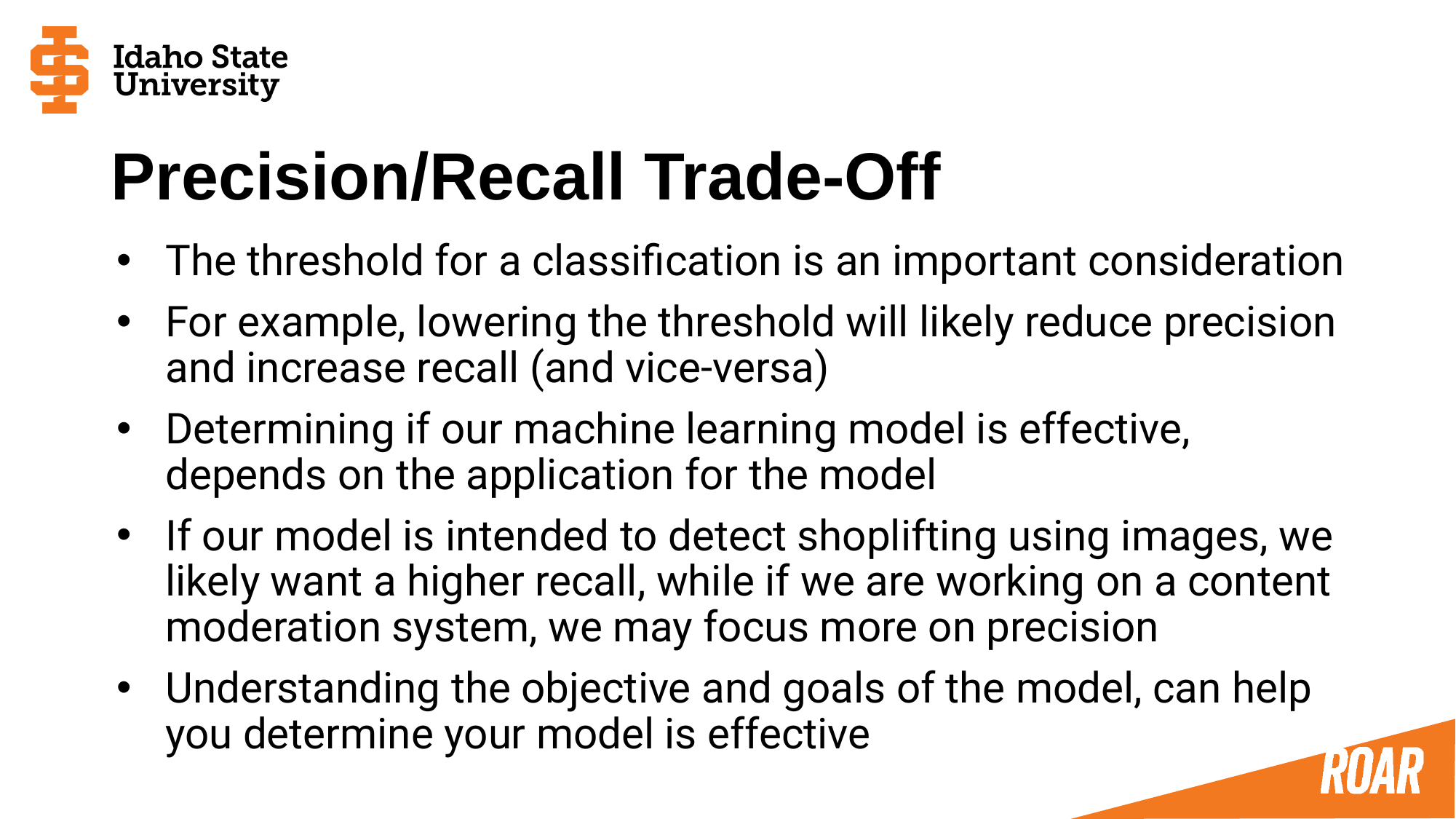

# Precision/Recall Trade-Off
The threshold for a classification is an important consideration
For example, lowering the threshold will likely reduce precision and increase recall (and vice-versa)
Determining if our machine learning model is effective, depends on the application for the model
If our model is intended to detect shoplifting using images, we likely want a higher recall, while if we are working on a content moderation system, we may focus more on precision
Understanding the objective and goals of the model, can help you determine your model is effective